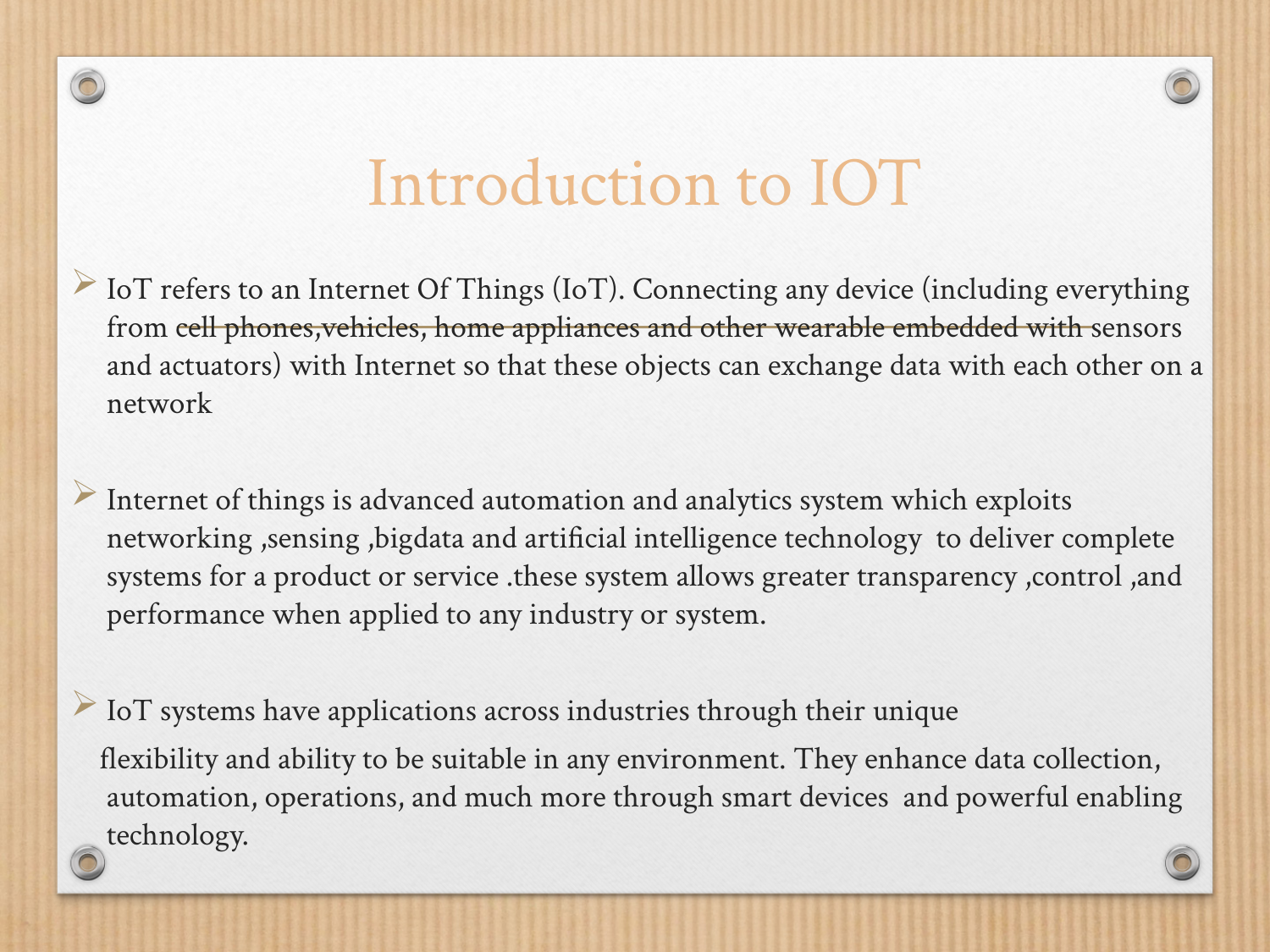

# Introduction to IOT
IoT refers to an Internet Of Things (IoT). Connecting any device (including everything from cell phones,vehicles, home appliances and other wearable embedded with sensors and actuators) with Internet so that these objects can exchange data with each other on a network

Internet of things is advanced automation and analytics system which exploits networking ,sensing ,bigdata and artificial intelligence technology  to deliver complete systems for a product or service .these system allows greater transparency ,control ,and performance when applied to any industry or system.

IoT systems have applications across industries through their unique
    flexibility and ability to be suitable in any environment. They enhance data collection, automation, operations, and much more through smart devices  and powerful enabling technology.